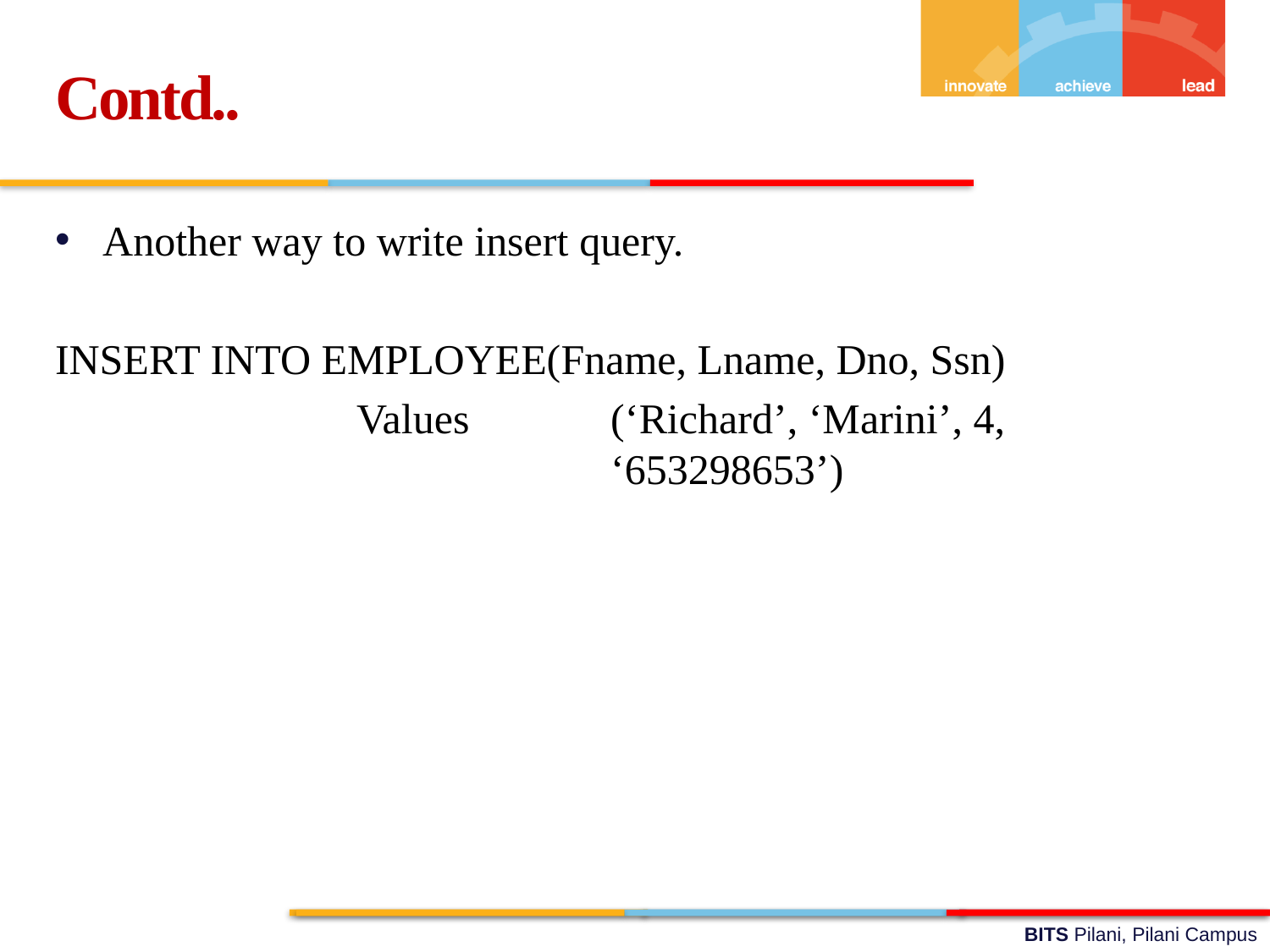

Contd..
Another way to write insert query.

INSERT INTO EMPLOYEE(Fname, Lname, Dno, Ssn)
			Values		(‘Richard’, ‘Marini’, 4, 					‘653298653’)